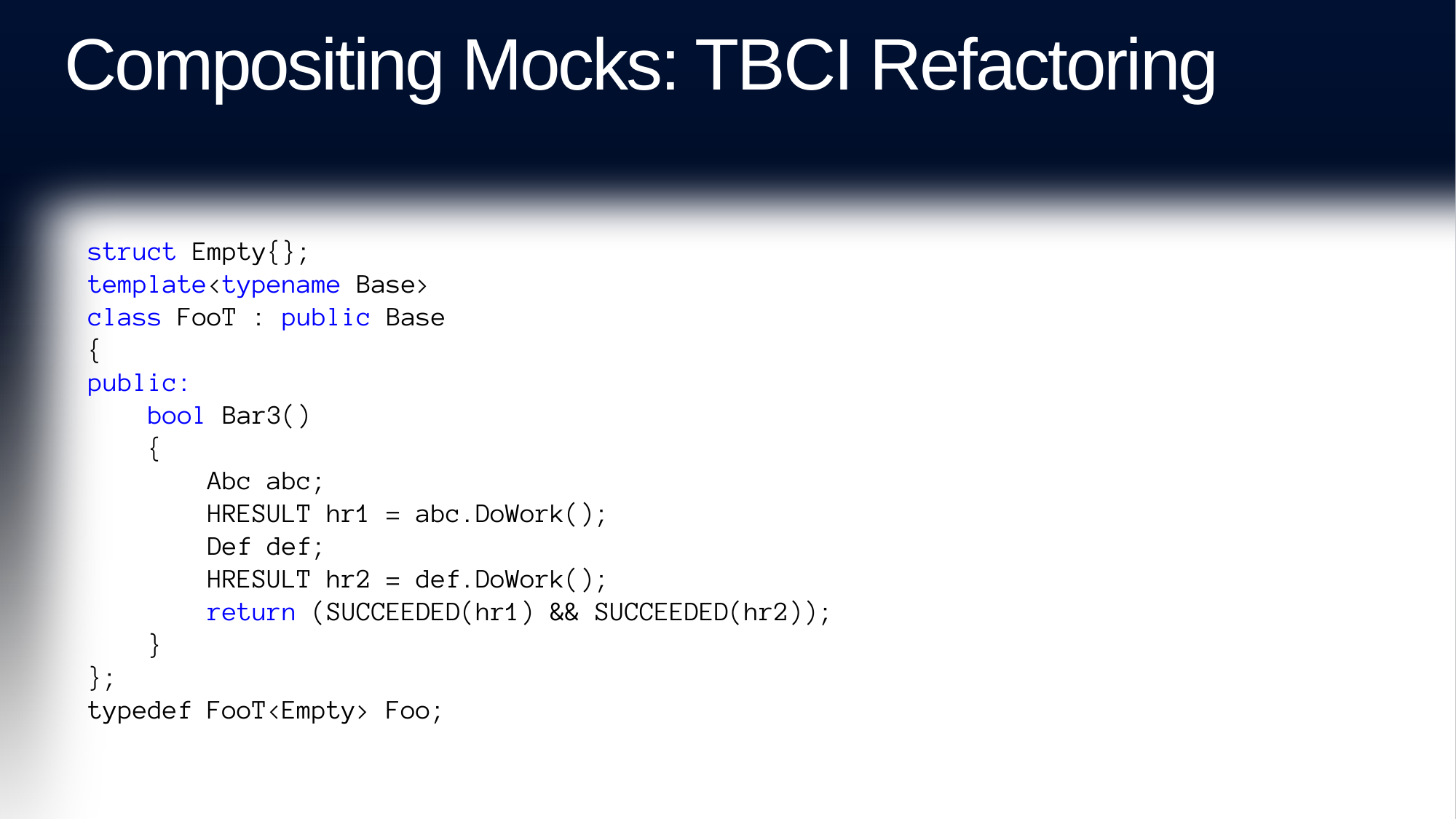

# Compositing Mocks: TBCI Refactoring
struct Empty{};
template<typename Base>
class FooT : public Base
{
public:
    bool Bar3()
    {
        Abc abc;
        HRESULT hr1 = abc.DoWork();
        Def def;
        HRESULT hr2 = def.DoWork();
        return (SUCCEEDED(hr1) && SUCCEEDED(hr2));
    }
};
typedef FooT<Empty> Foo;